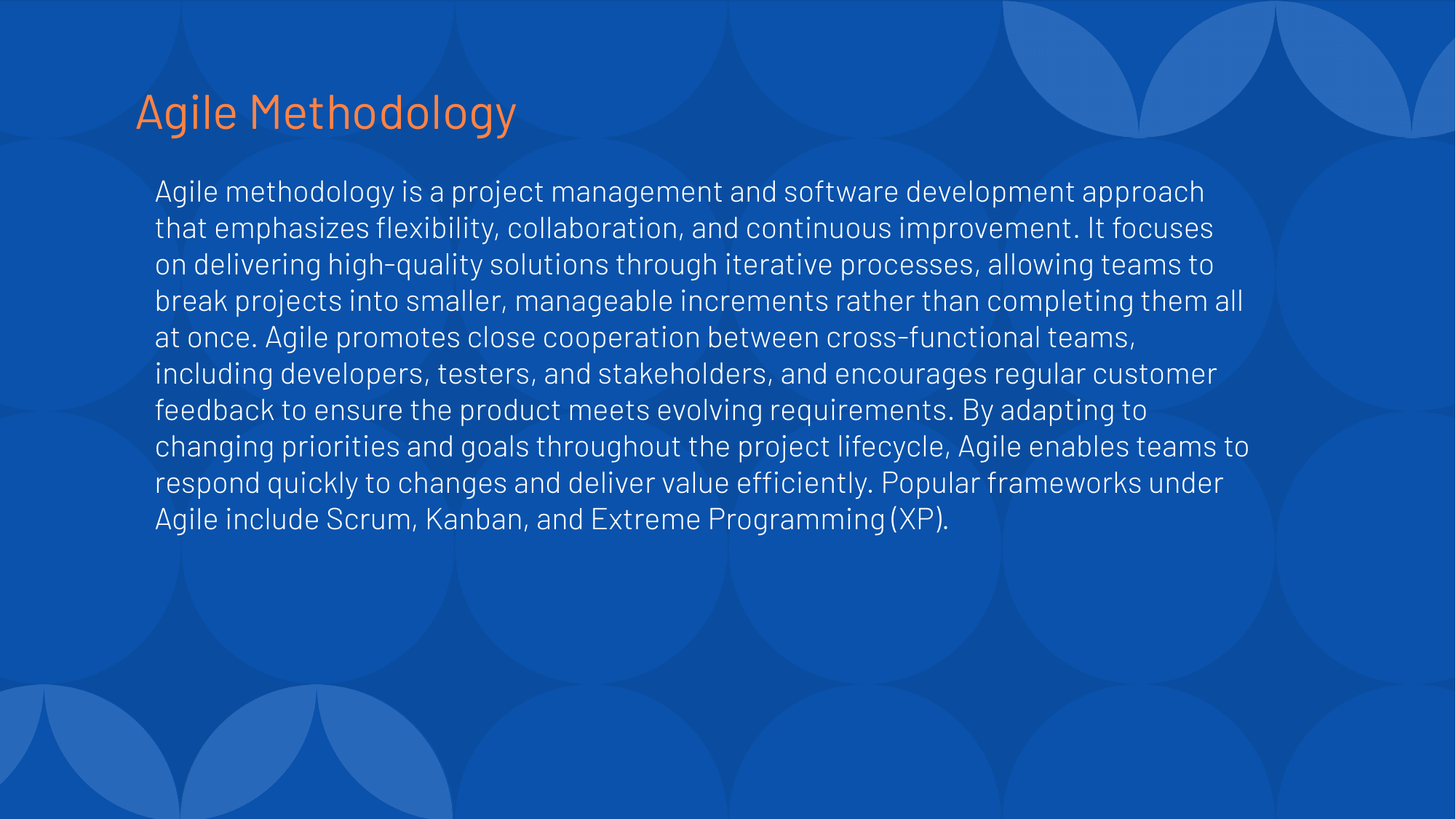

Agile Methodology
Agile methodology is a project management and software development approach that emphasizes flexibility, collaboration, and continuous improvement. It focuses on delivering high-quality solutions through iterative processes, allowing teams to break projects into smaller, manageable increments rather than completing them all at once. Agile promotes close cooperation between cross-functional teams, including developers, testers, and stakeholders, and encourages regular customer feedback to ensure the product meets evolving requirements. By adapting to changing priorities and goals throughout the project lifecycle, Agile enables teams to respond quickly to changes and deliver value efficiently. Popular frameworks under Agile include Scrum, Kanban, and Extreme Programming (XP).